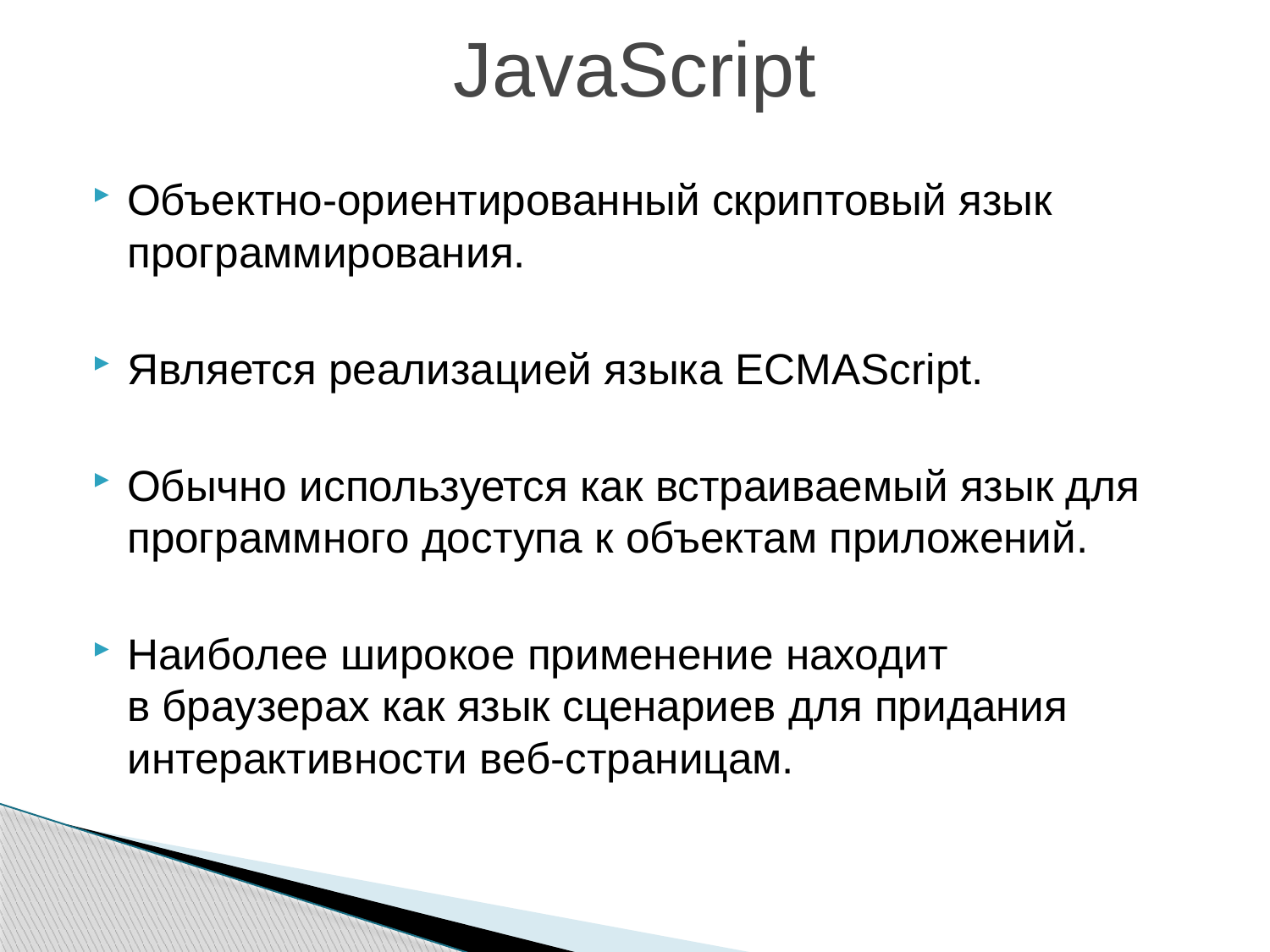

# JavaScript
Объектно-ориентированный скриптовый язык программирования.

Является реализацией языка ECMAScript.

Обычно используется как встраиваемый язык для программного доступа к объектам приложений.

Наиболее широкое применение находит в браузерах как язык сценариев для придания интерактивности веб-страницам.